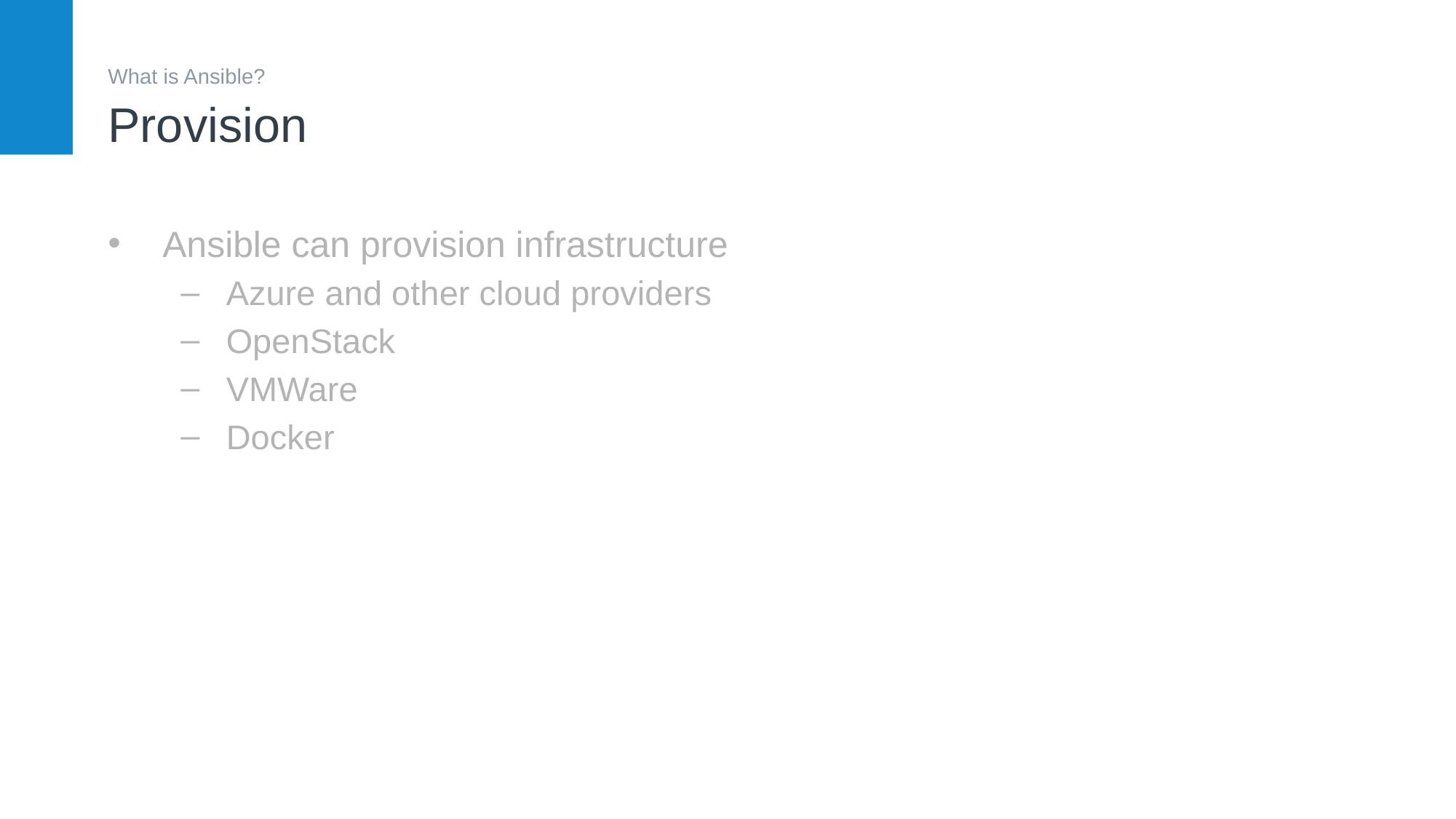

# Provision
What is Ansible?
Ansible can provision infrastructure
Azure and other cloud providers
OpenStack
VMWare
Docker